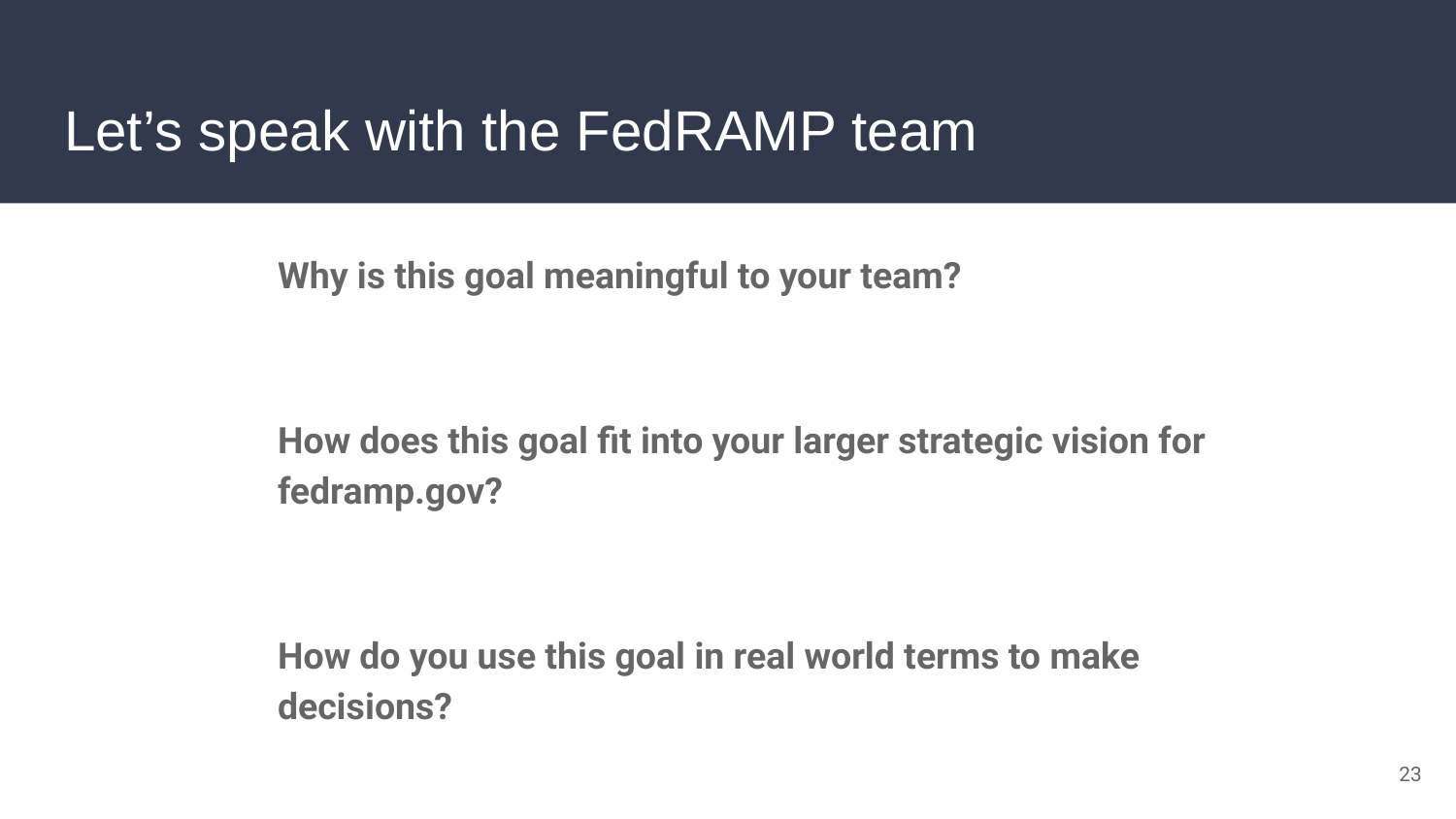

# Let’s speak with the FedRAMP team
Why is this goal meaningful to your team?

How does this goal fit into your larger strategic vision for fedramp.gov?

How do you use this goal in real world terms to make decisions?

23